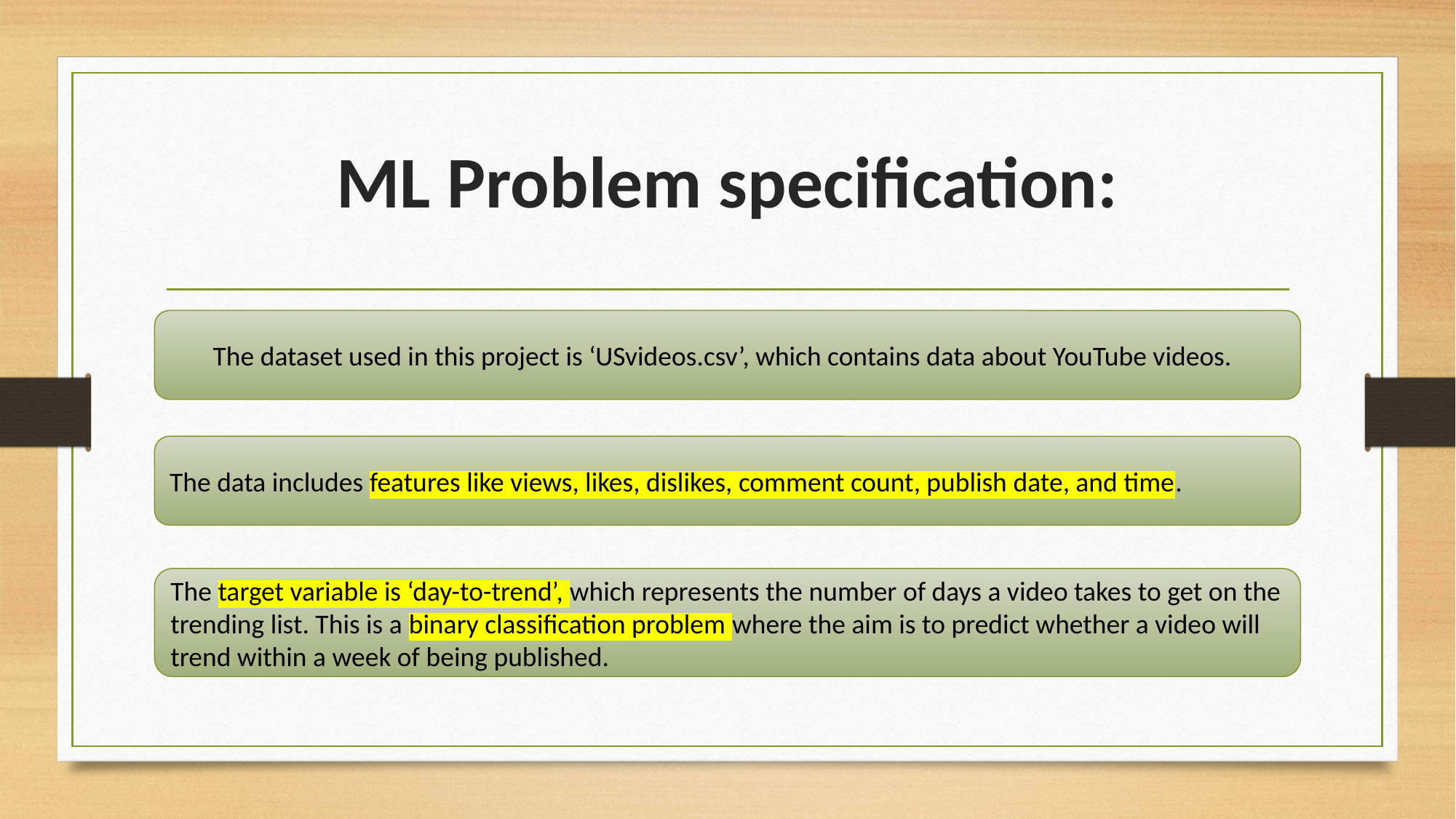

# ML Problem specification:
       The dataset used in this project is ‘USvideos.csv’, which contains data about YouTube videos.
The data includes features like views, likes, dislikes, comment count, publish date, and time.
The target variable is ‘day-to-trend’, which represents the number of days a video takes to get on the trending list. This is a binary classification problem where the aim is to predict whether a video will trend within a week of being published.